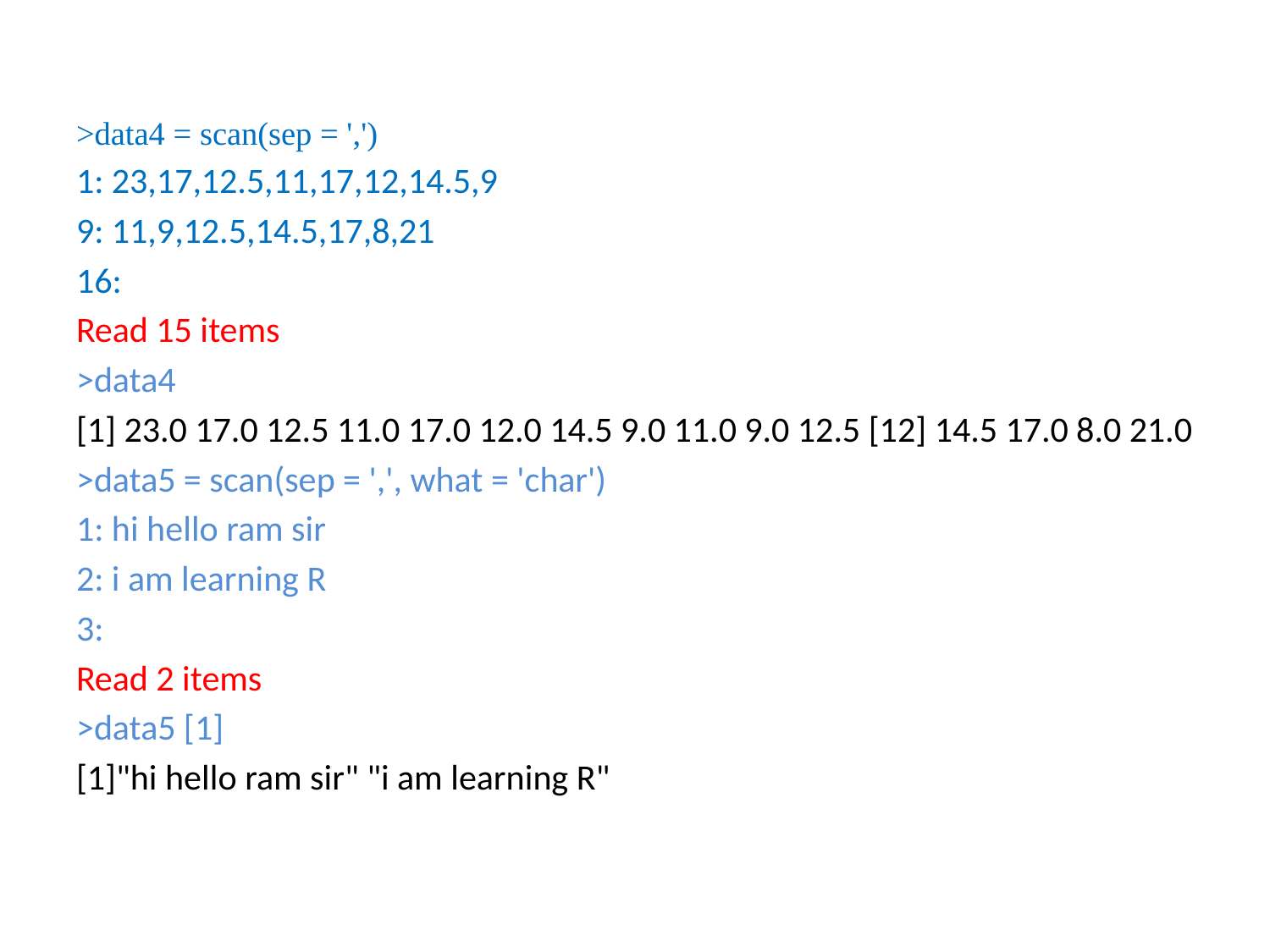

>data4 = scan(sep = ',')
1: 23,17,12.5,11,17,12,14.5,9
9: 11,9,12.5,14.5,17,8,21
16:
Read 15 items
>data4
[1] 23.0 17.0 12.5 11.0 17.0 12.0 14.5 9.0 11.0 9.0 12.5 [12] 14.5 17.0 8.0 21.0
>data5 = scan(sep = ',', what = 'char')
1: hi hello ram sir
2: i am learning R
3:
Read 2 items
>data5 [1]
[1]"hi hello ram sir" "i am learning R"